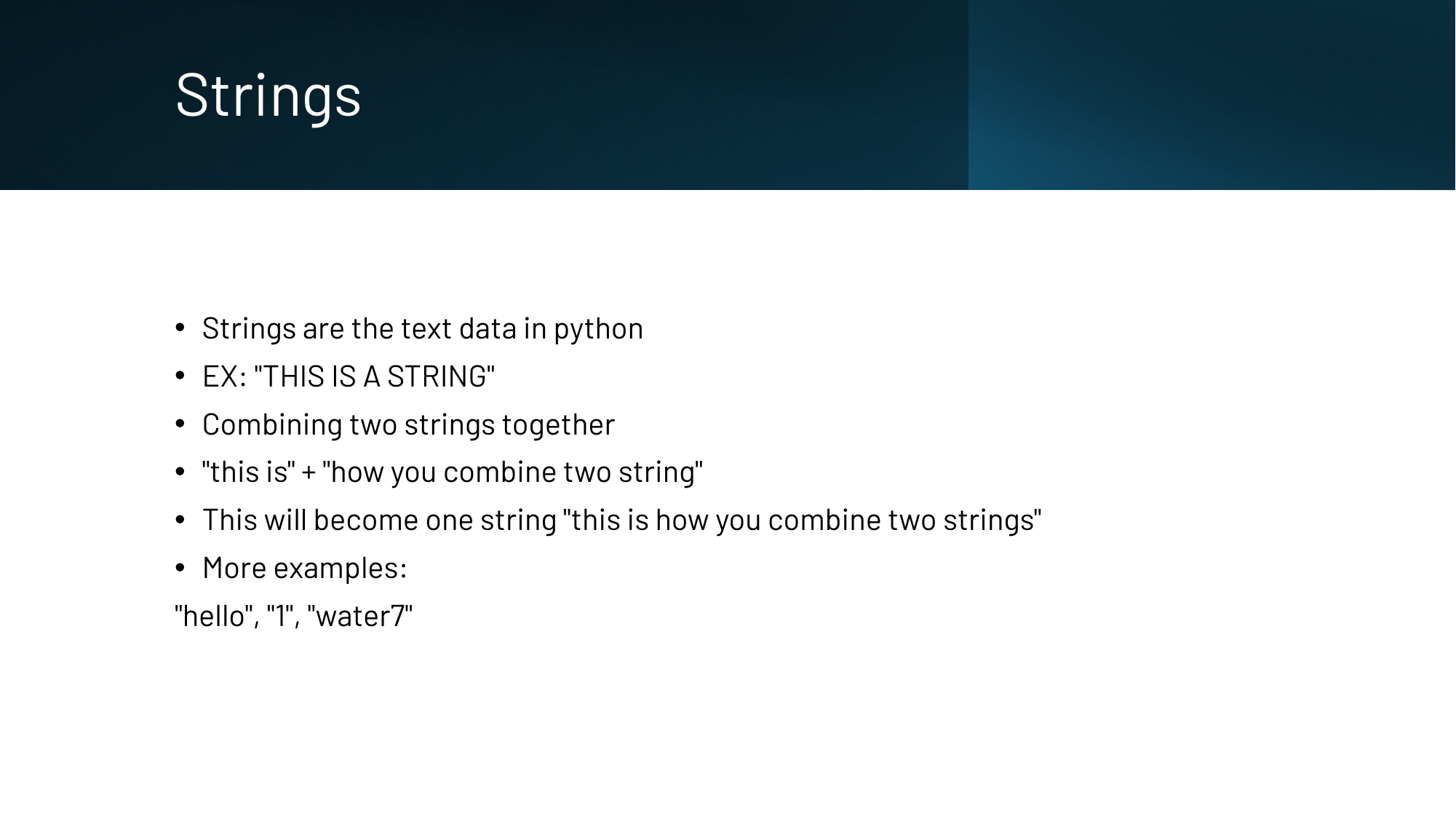

# Strings
Strings are the text data in python
EX: "THIS IS A STRING"
Combining two strings together
"this is" + "how you combine two string"
This will become one string "this is how you combine two strings"
More examples:
"hello", "1", "water7"